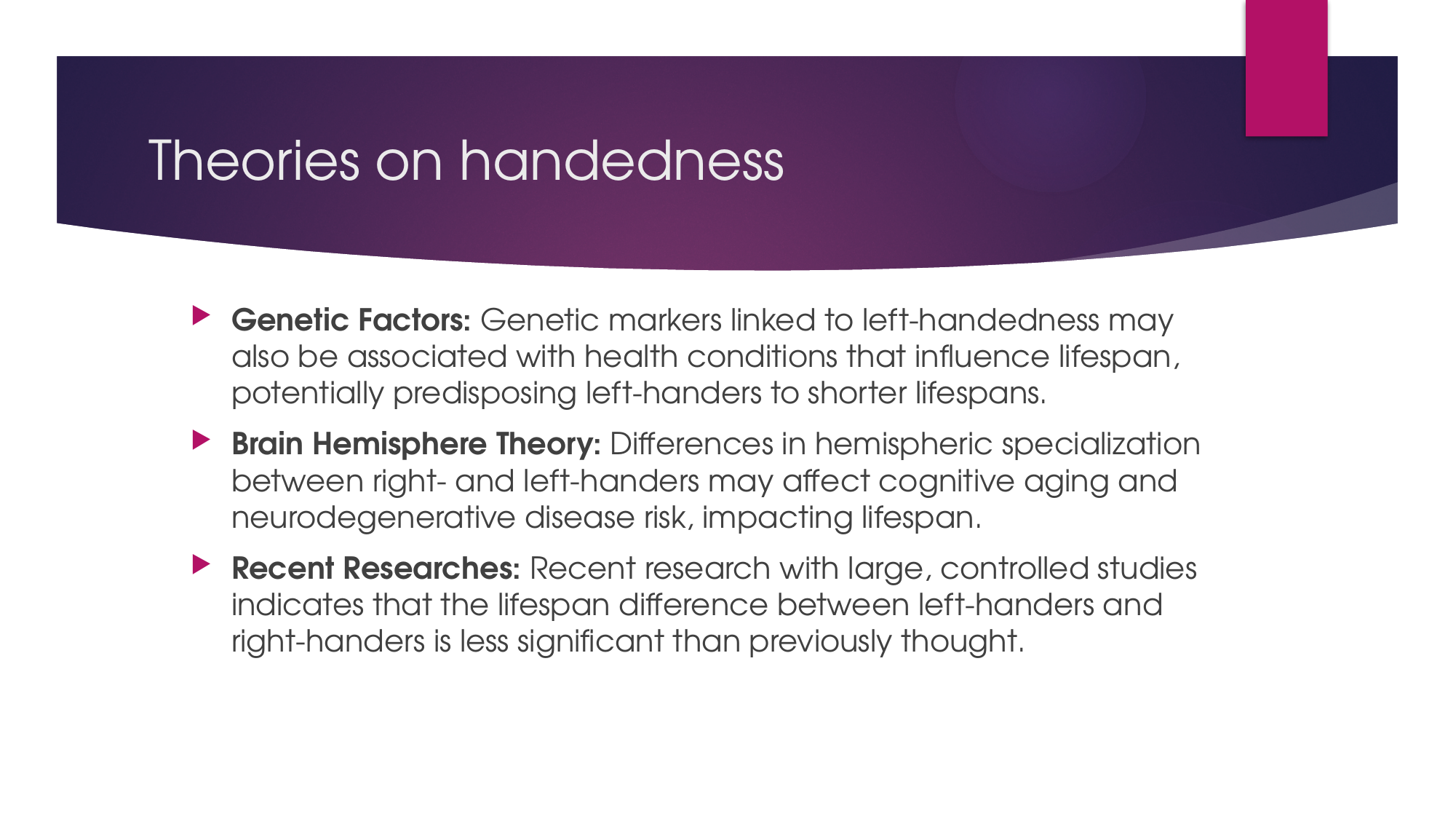

# Theories on handedness
Genetic Factors: Genetic markers linked to left-handedness may also be associated with health conditions that influence lifespan, potentially predisposing left-handers to shorter lifespans.
Brain Hemisphere Theory: Differences in hemispheric specialization between right- and left-handers may affect cognitive aging and neurodegenerative disease risk, impacting lifespan.
Recent Researches: Recent research with large, controlled studies indicates that the lifespan difference between left-handers and right-handers is less significant than previously thought.